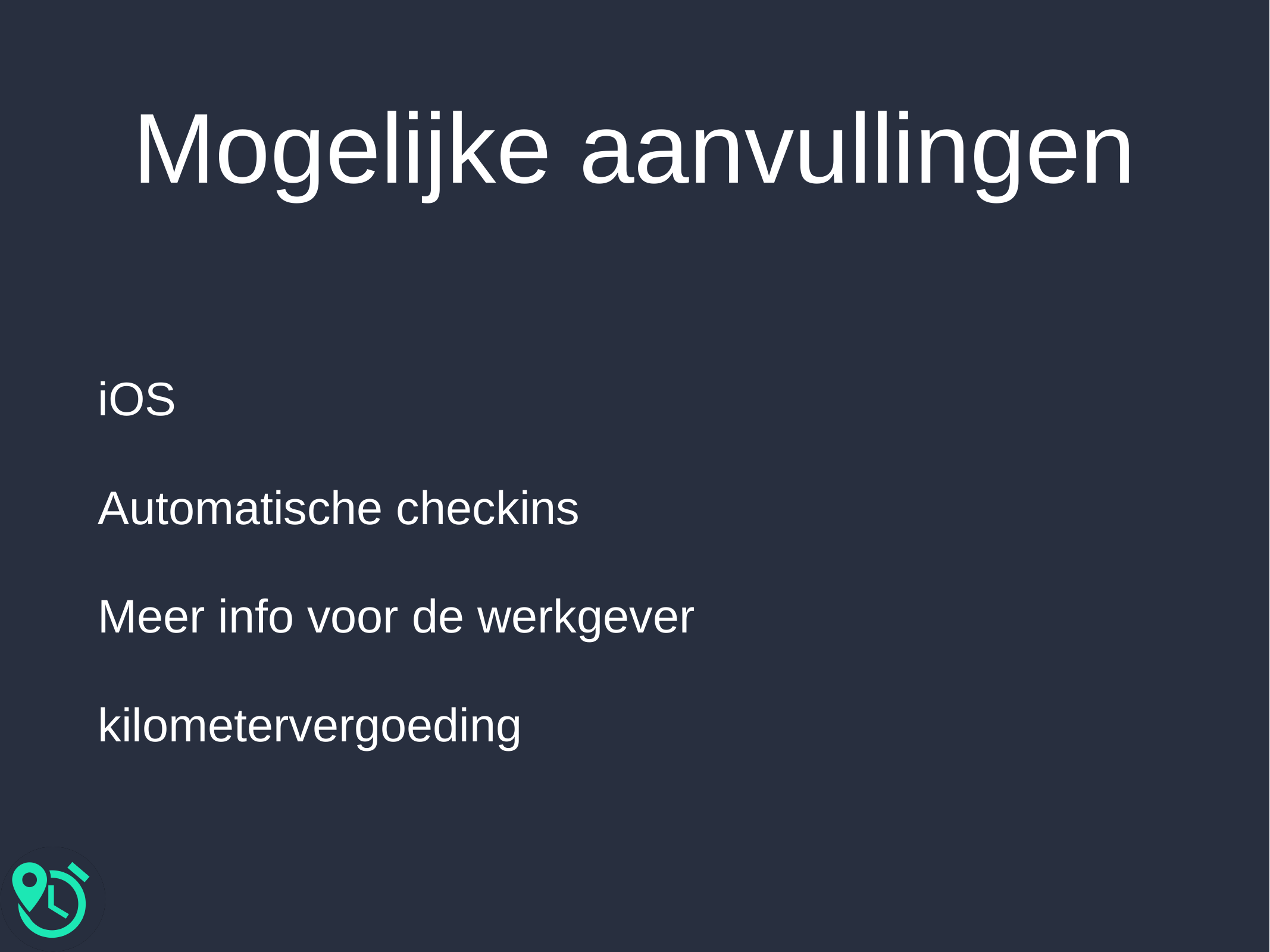

# Mogelijke aanvullingen
iOS
Automatische checkins
Meer info voor de werkgever
kilometervergoeding